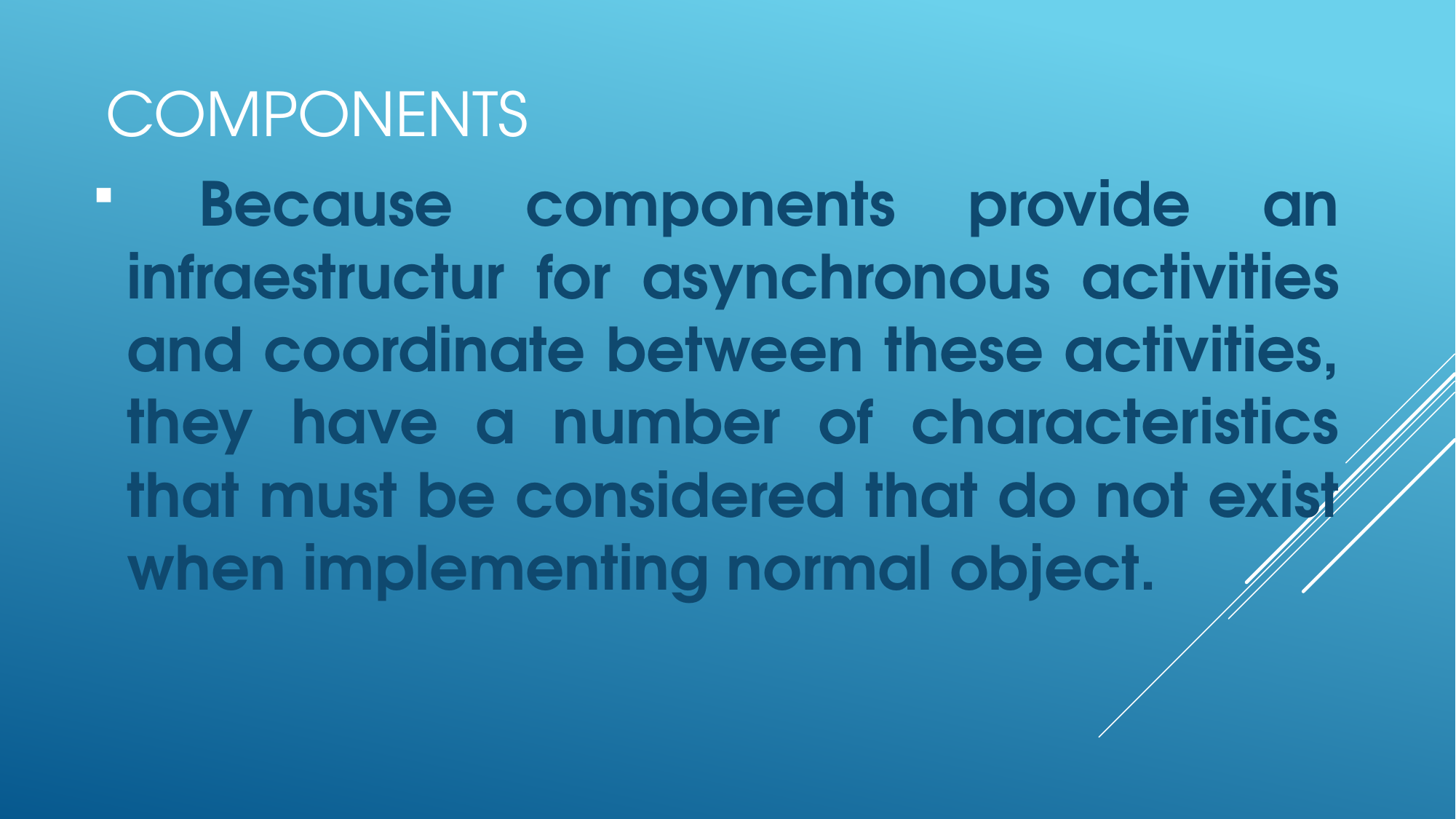

# components

 Because components provide an infraestructur for asynchronous activities and coordinate between these activities, they have a number of characteristics that must be considered that do not exist when implementing normal object.